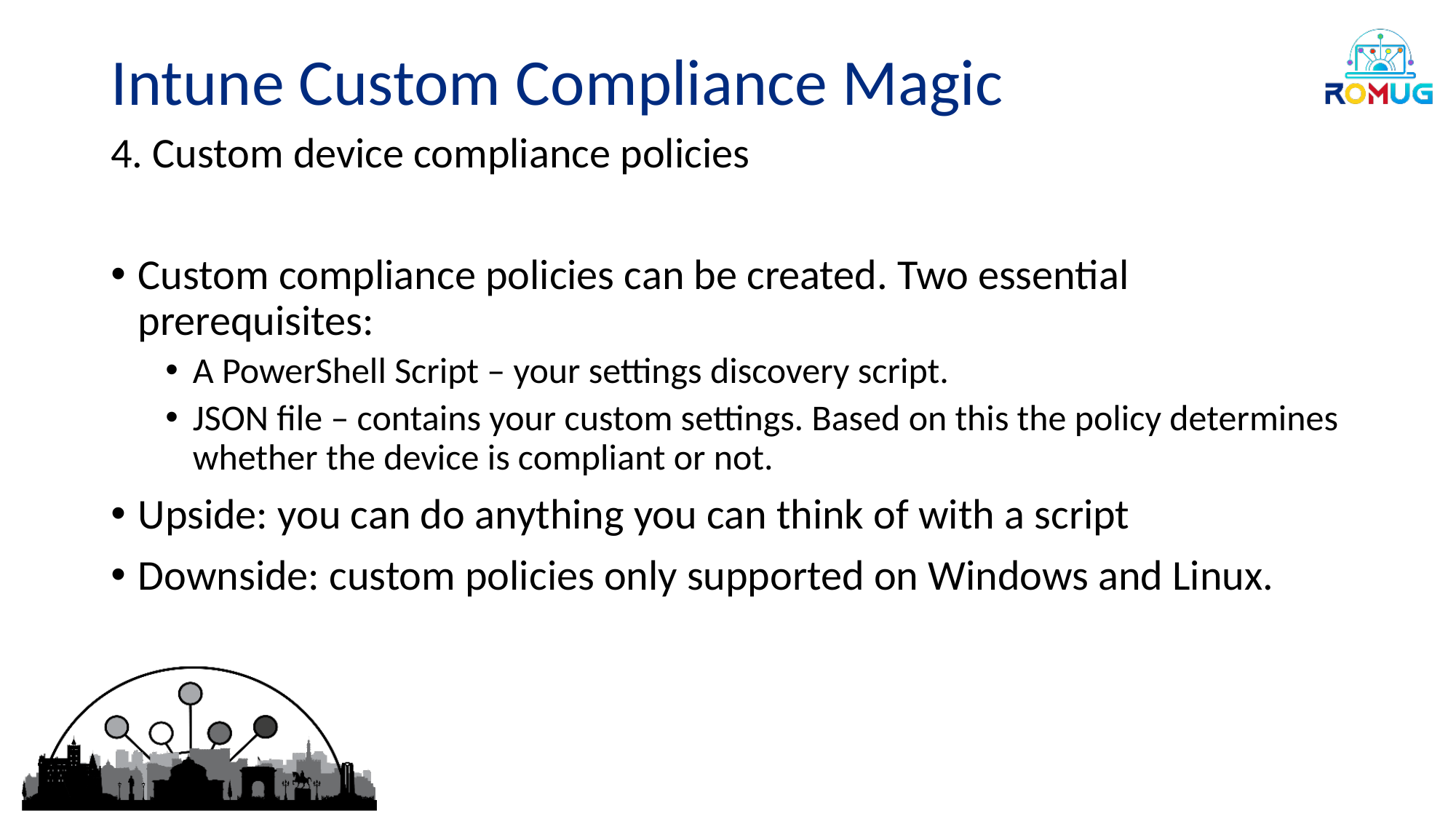

# Intune Custom Compliance Magic
4. Custom device compliance policies

Custom compliance policies can be created. Two essential prerequisites:
A PowerShell Script – your settings discovery script.
JSON file – contains your custom settings. Based on this the policy determines whether the device is compliant or not.
Upside: you can do anything you can think of with a script
Downside: custom policies only supported on Windows and Linux.